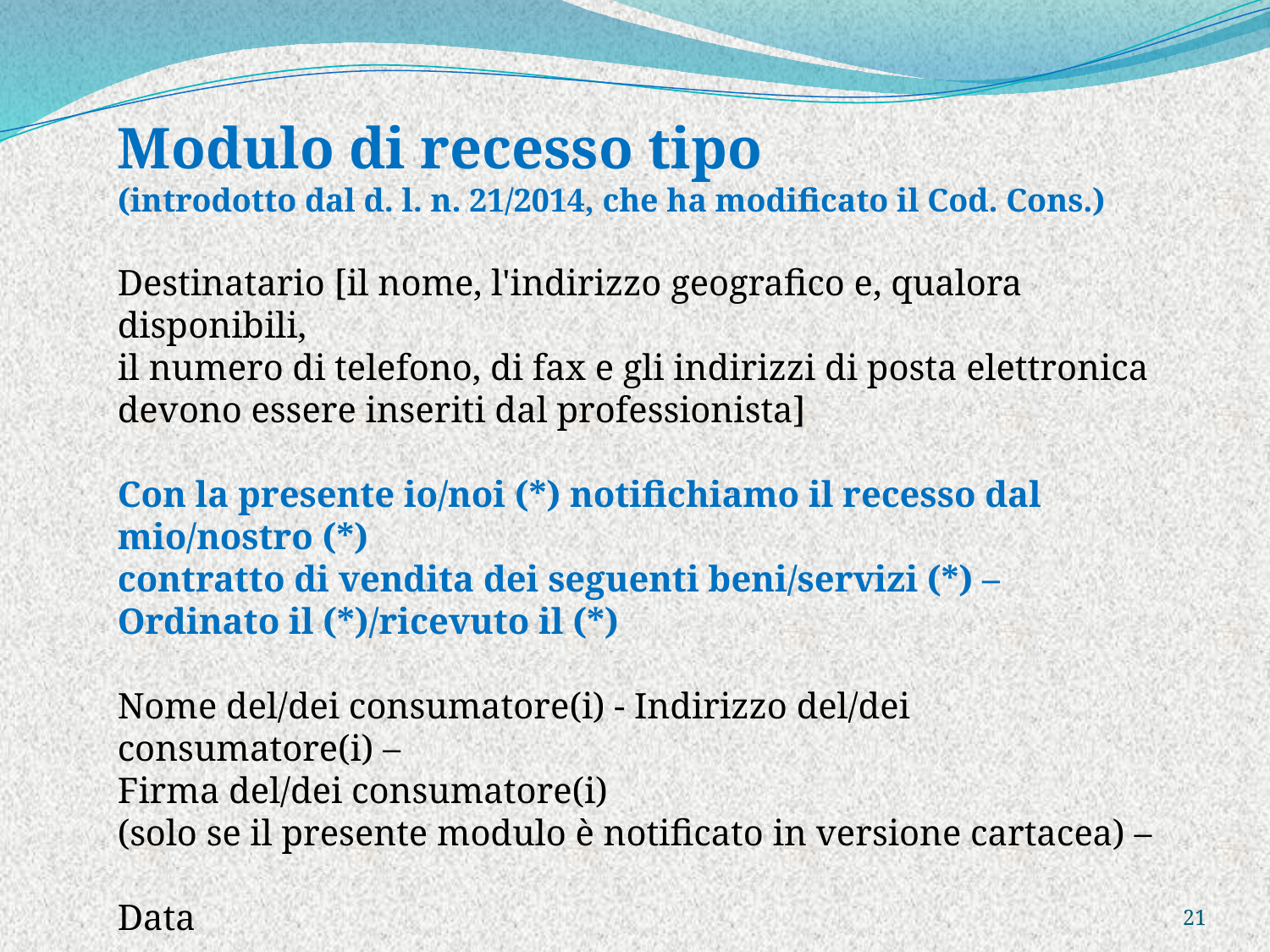

B

Modulo di recesso tipo
(introdotto dal d. l. n. 21/2014, che ha modificato il Cod. Cons.)

Destinatario [il nome, l'indirizzo geografico e, qualora disponibili,
il numero di telefono, di fax e gli indirizzi di posta elettronica
devono essere inseriti dal professionista]

Con la presente io/noi (*) notifichiamo il recesso dal mio/nostro (*)
contratto di vendita dei seguenti beni/servizi (*) –
Ordinato il (*)/ricevuto il (*)

Nome del/dei consumatore(i) - Indirizzo del/dei consumatore(i) –
Firma del/dei consumatore(i)
(solo se il presente modulo è notificato in versione cartacea) –

Data

21